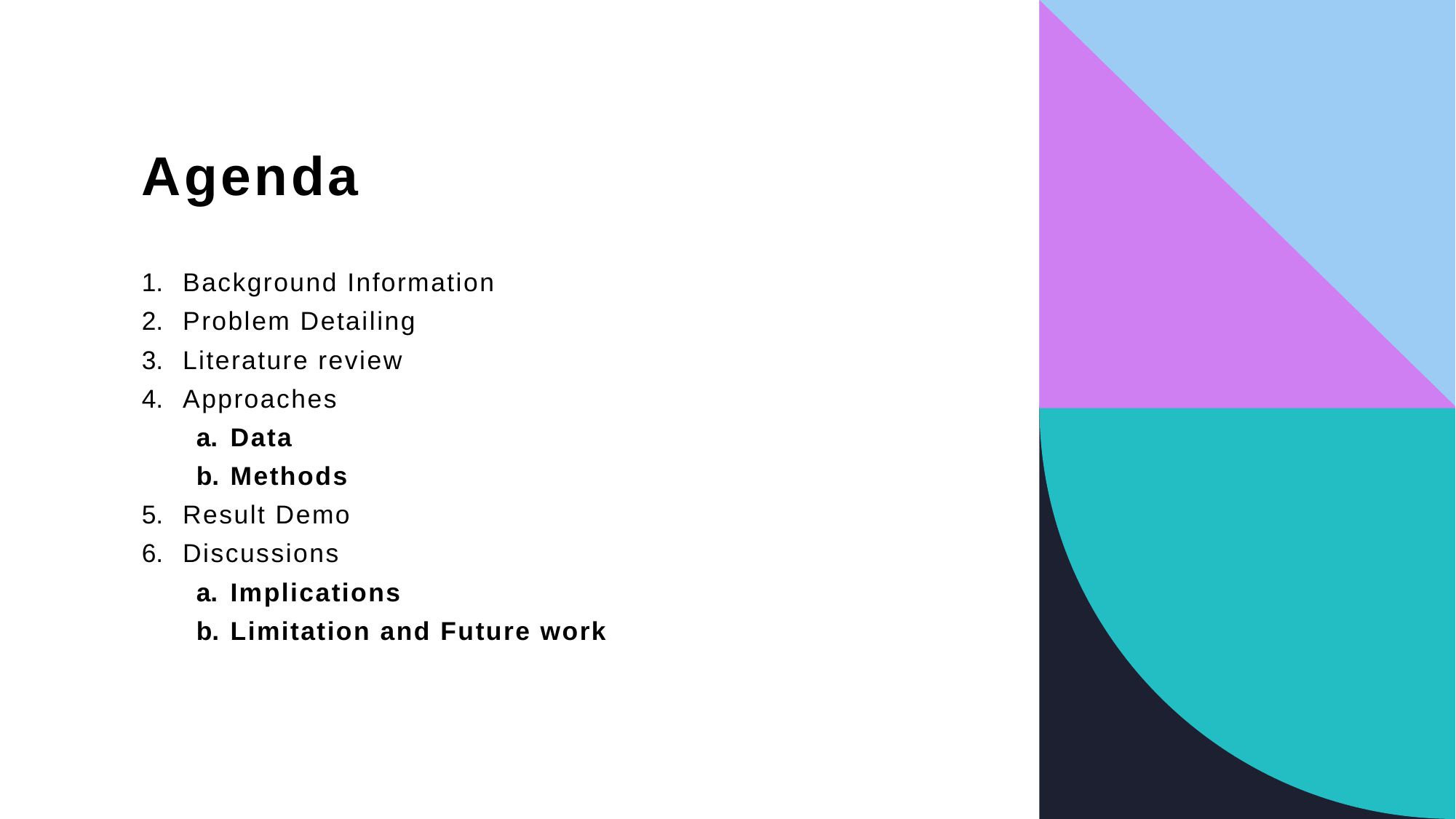

# Agenda
Background Information
Problem Detailing
Literature review
Approaches
Data
Methods
Result Demo
Discussions
Implications
Limitation and Future work

2